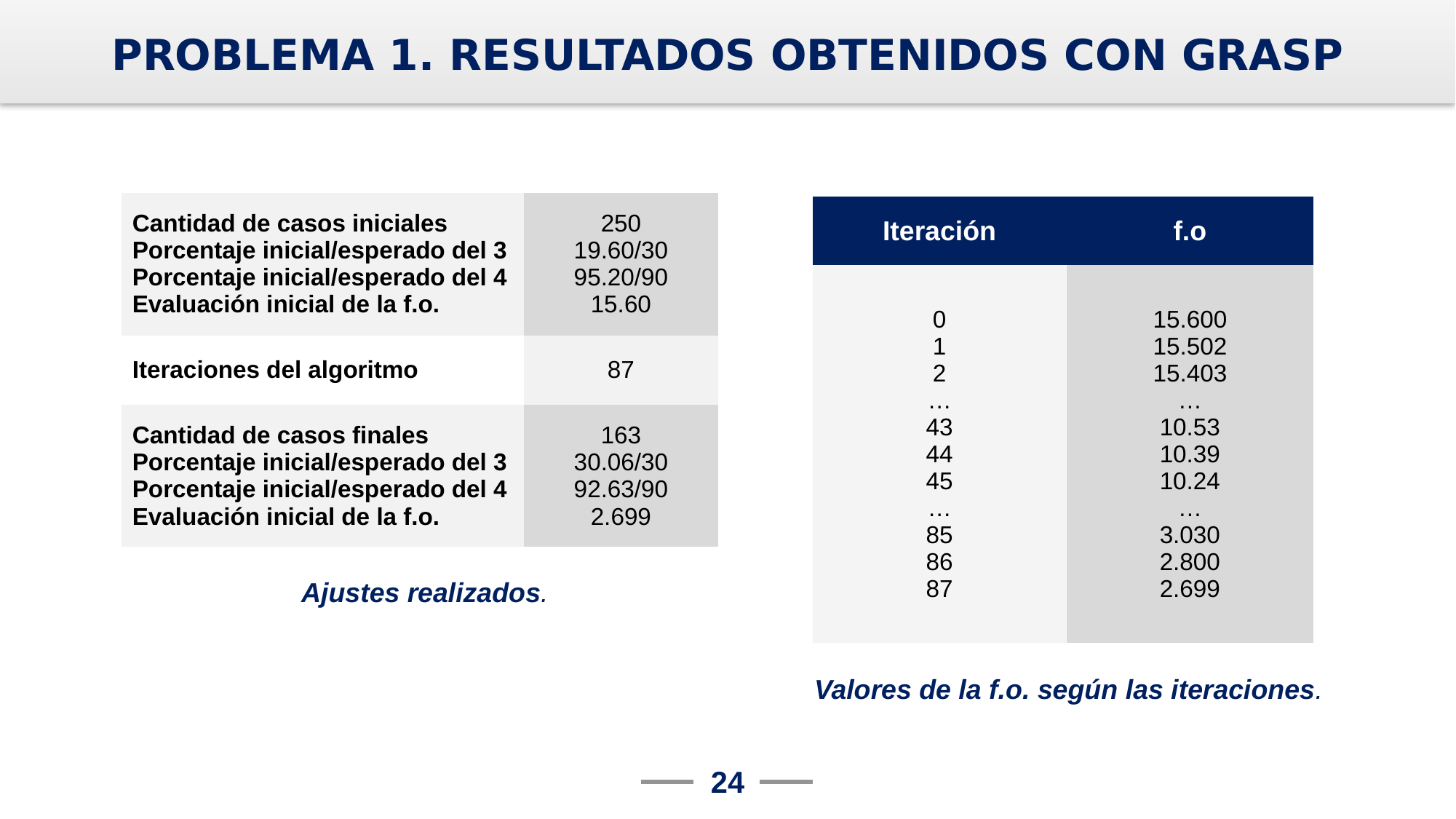

# PROBLEMA 1. RESULTADOS OBTENIDOS CON GRASP

| Cantidad de casos iniciales Porcentaje inicial/esperado del 3 Porcentaje inicial/esperado del 4 Evaluación inicial de la f.o. | 250 19.60/30 95.20/90 15.60 |
| --- | --- |
| Iteraciones del algoritmo | 87 |
| Cantidad de casos finales Porcentaje inicial/esperado del 3 Porcentaje inicial/esperado del 4 Evaluación inicial de la f.o. | 163 30.06/30 92.63/90 2.699 |
| Iteración | f.o |
| --- | --- |
| 0 1 2 … 43 44 45 … 85 86 87 | 15.600 15.502 15.403 … 10.53 10.39 10.24 … 3.030 2.800 2.699 |
Ajustes realizados.

Valores de la f.o. según las iteraciones.

24